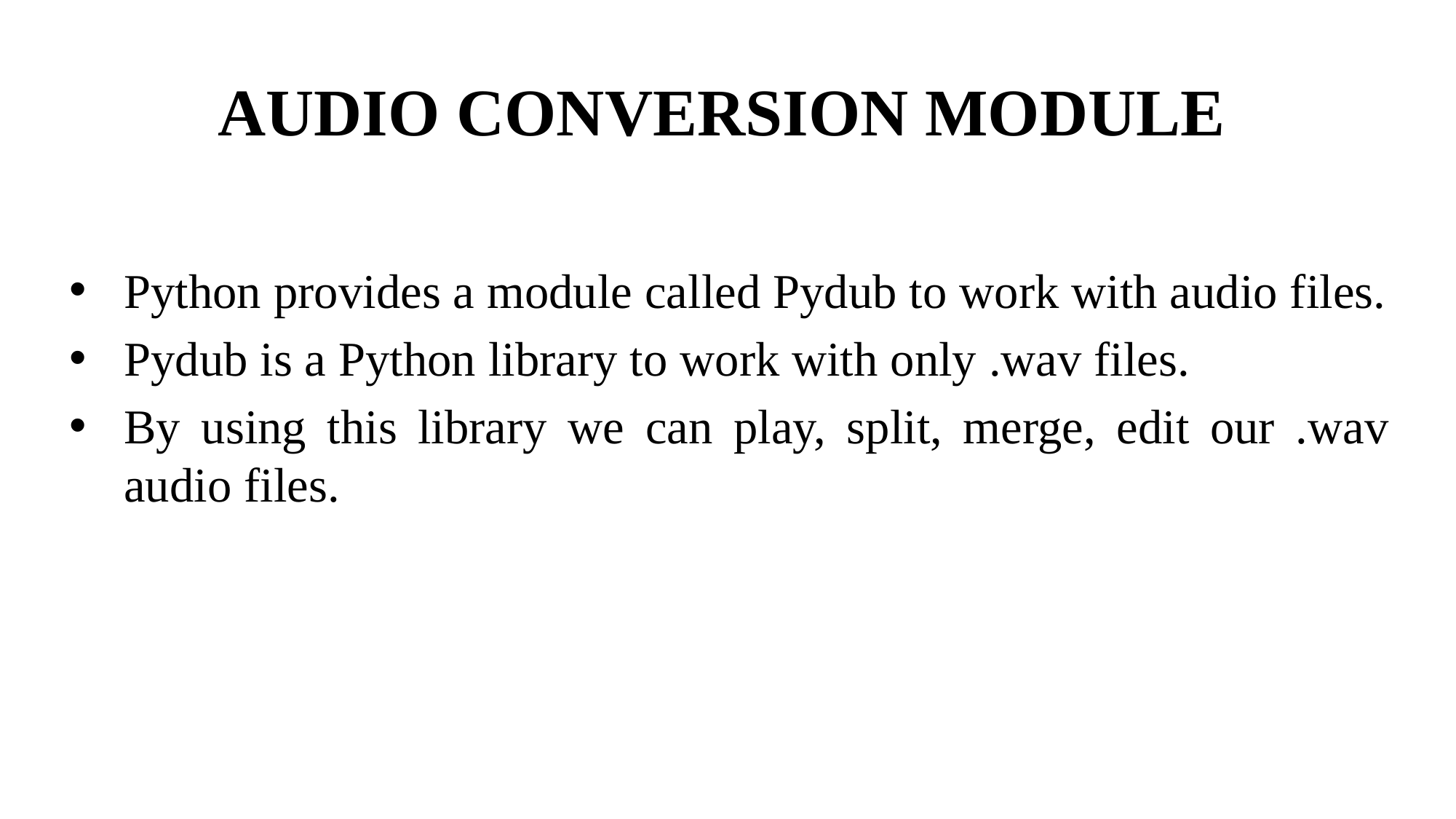

# AUDIO CONVERSION MODULE
Python provides a module called Pydub to work with audio files.
Pydub is a Python library to work with only .wav files.
By using this library we can play, split, merge, edit our .wav audio files.